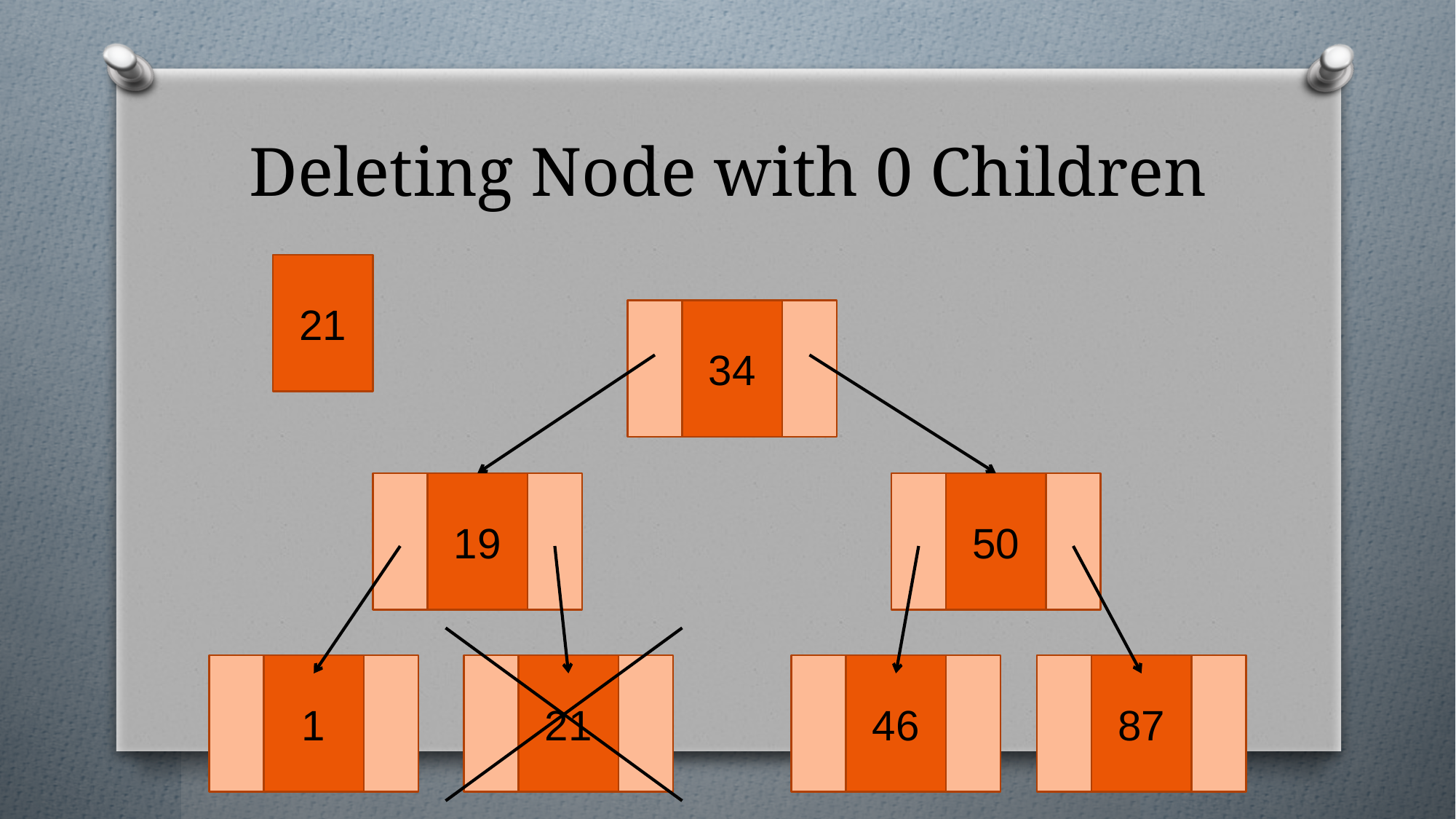

# Deleting Node with 0 Children
21

34

19

50

1

21

46

87